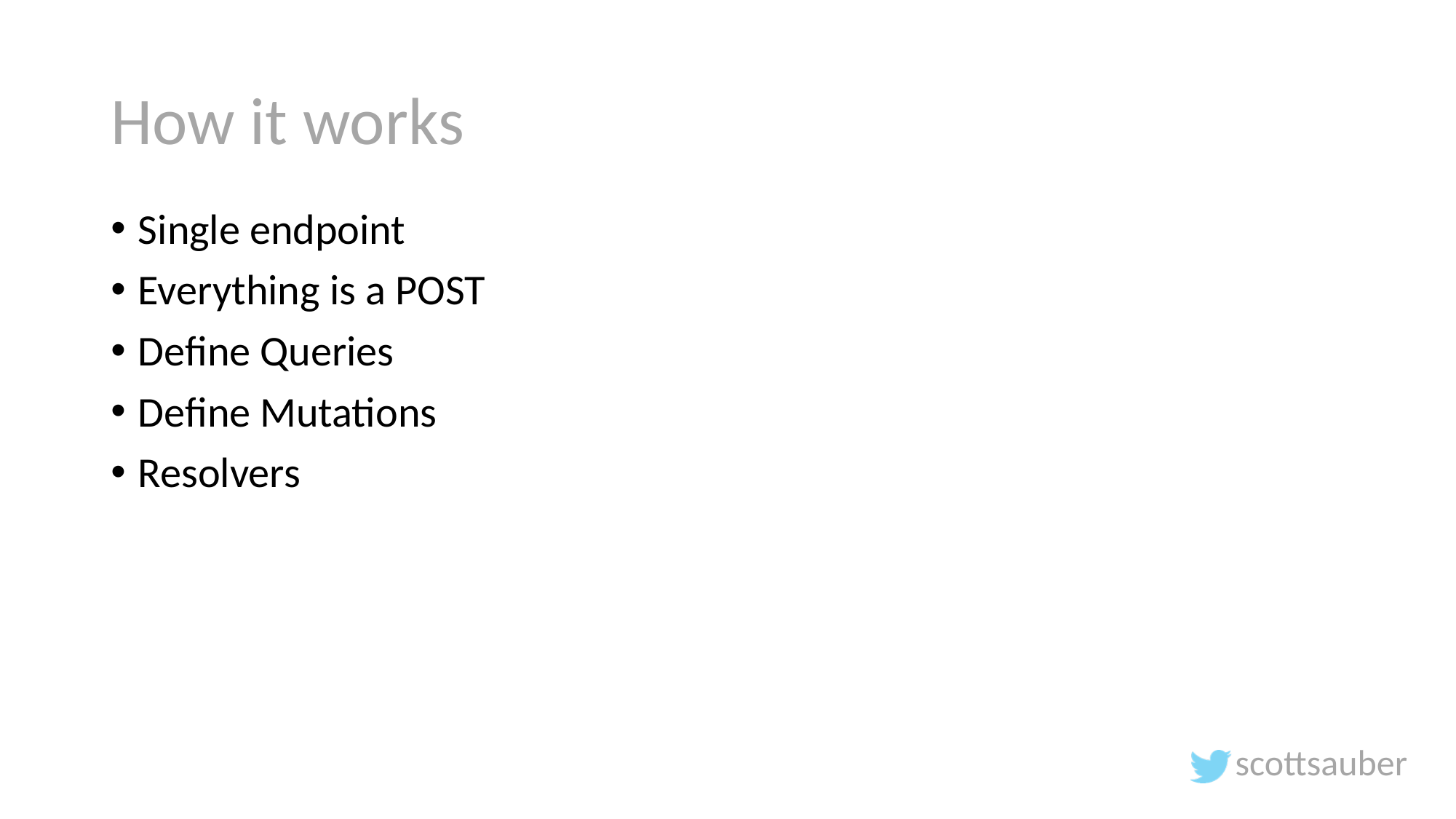

# How it works
Single endpoint
Everything is a POST
Define Queries
Define Mutations
Resolvers
scottsauber